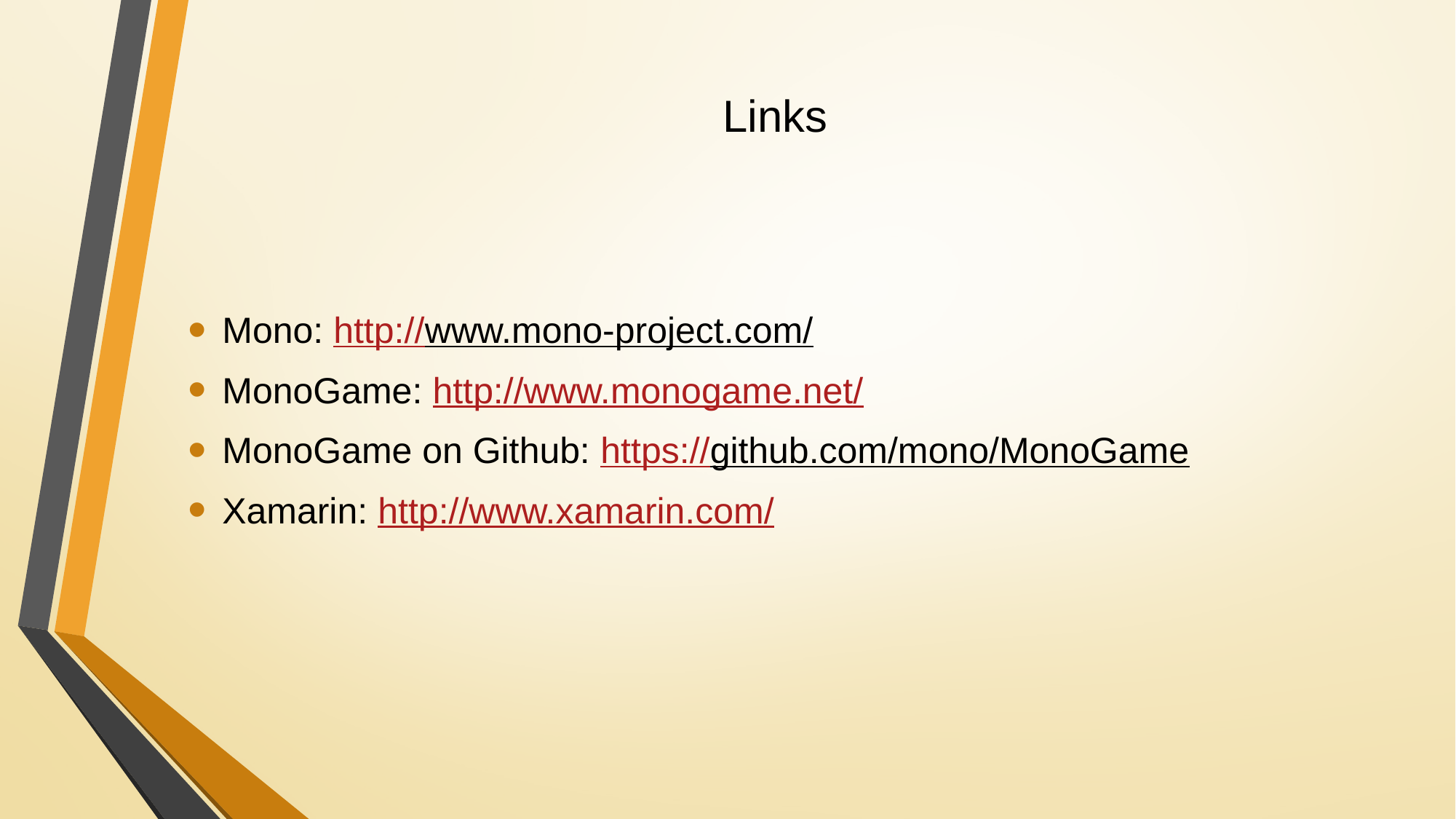

# Links
Mono: http://www.mono-project.com/
MonoGame: http://www.monogame.net/
MonoGame on Github: https://github.com/mono/MonoGame
Xamarin: http://www.xamarin.com/